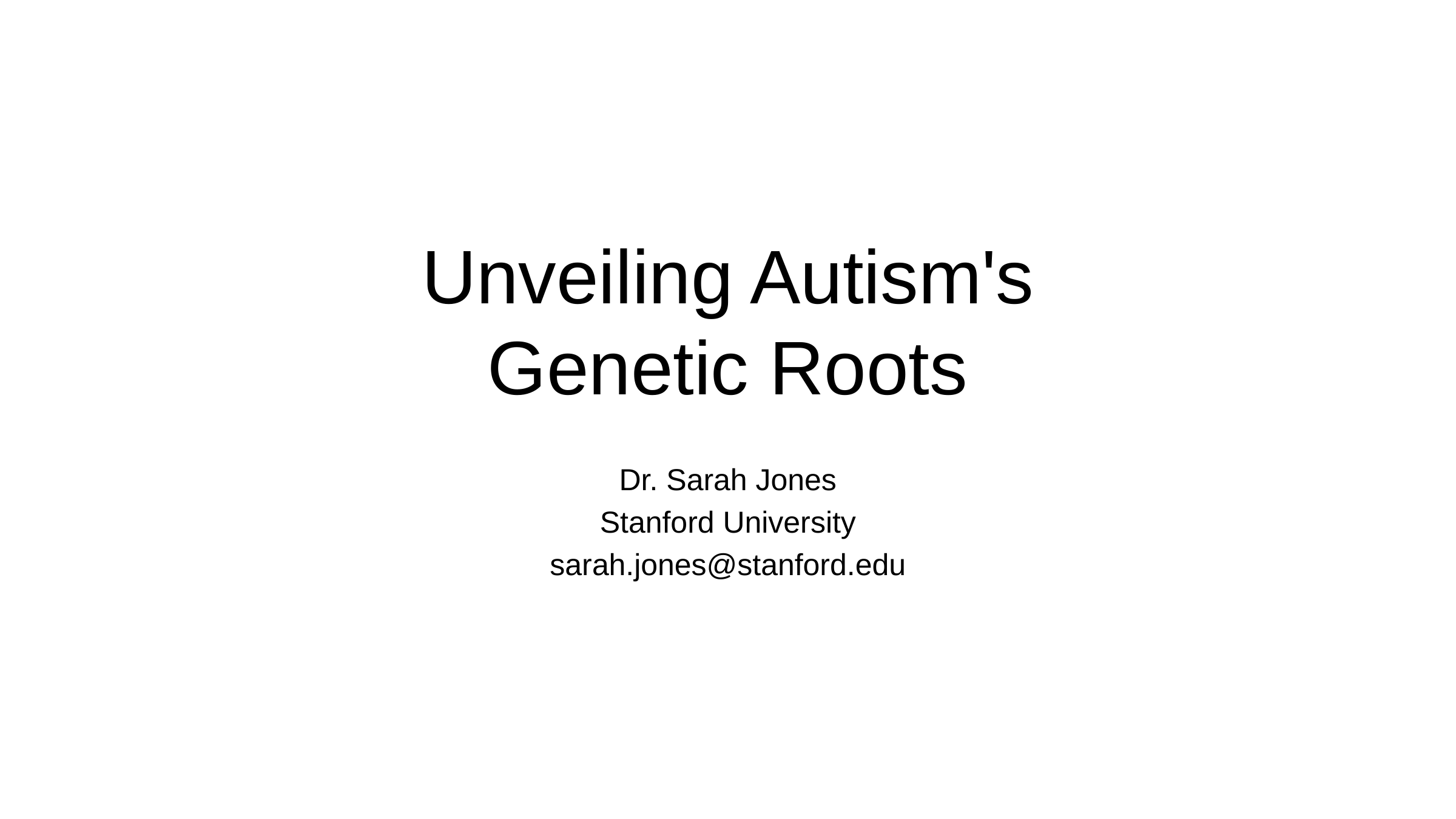

# Unveiling Autism's Genetic Roots
Dr. Sarah Jones
Stanford University
sarah.jones@stanford.edu